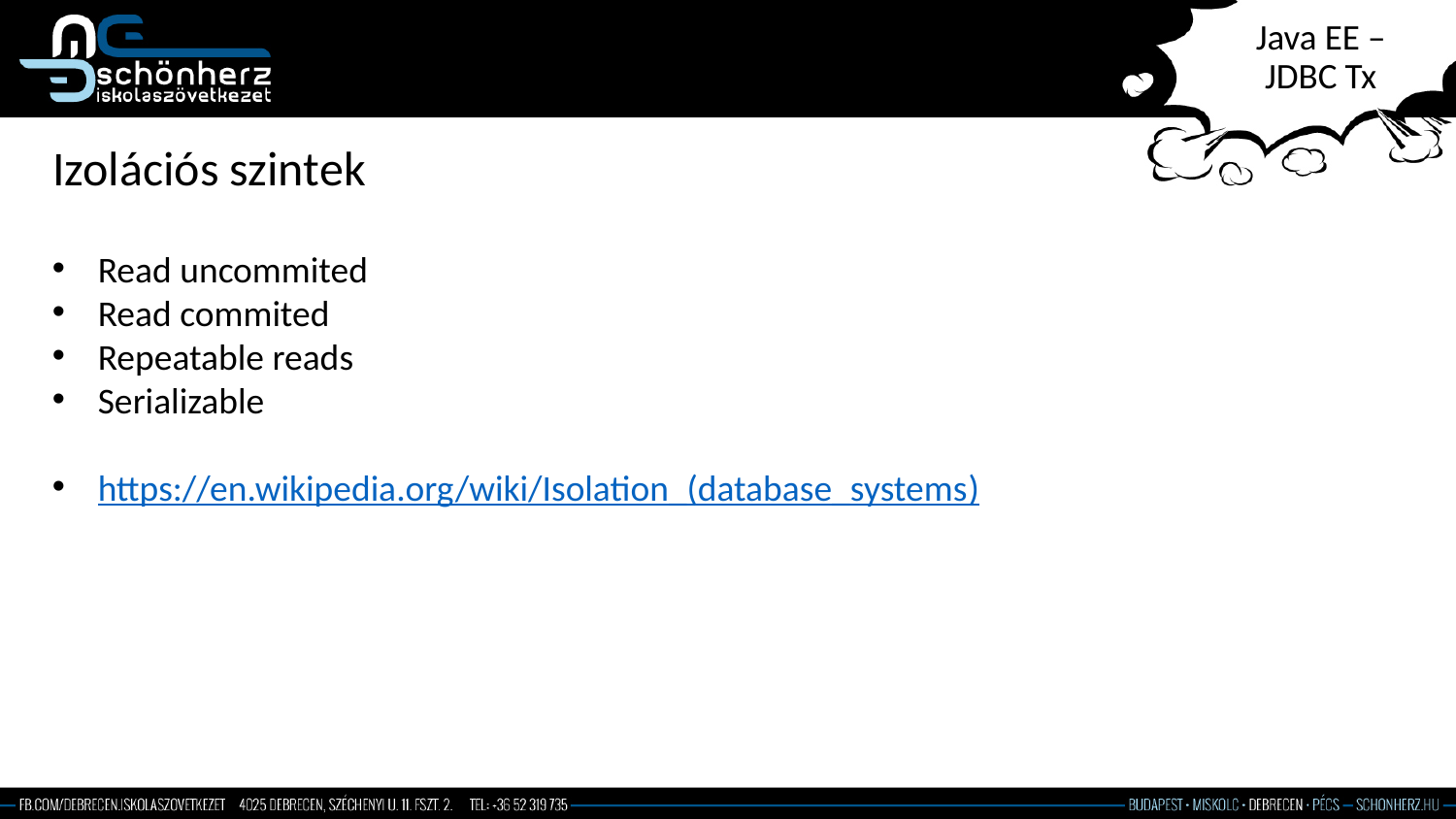

# Java EE – JDBC Tx
Izolációs szintek
Read uncommited
Read commited
Repeatable reads
Serializable

https://en.wikipedia.org/wiki/Isolation_(database_systems)